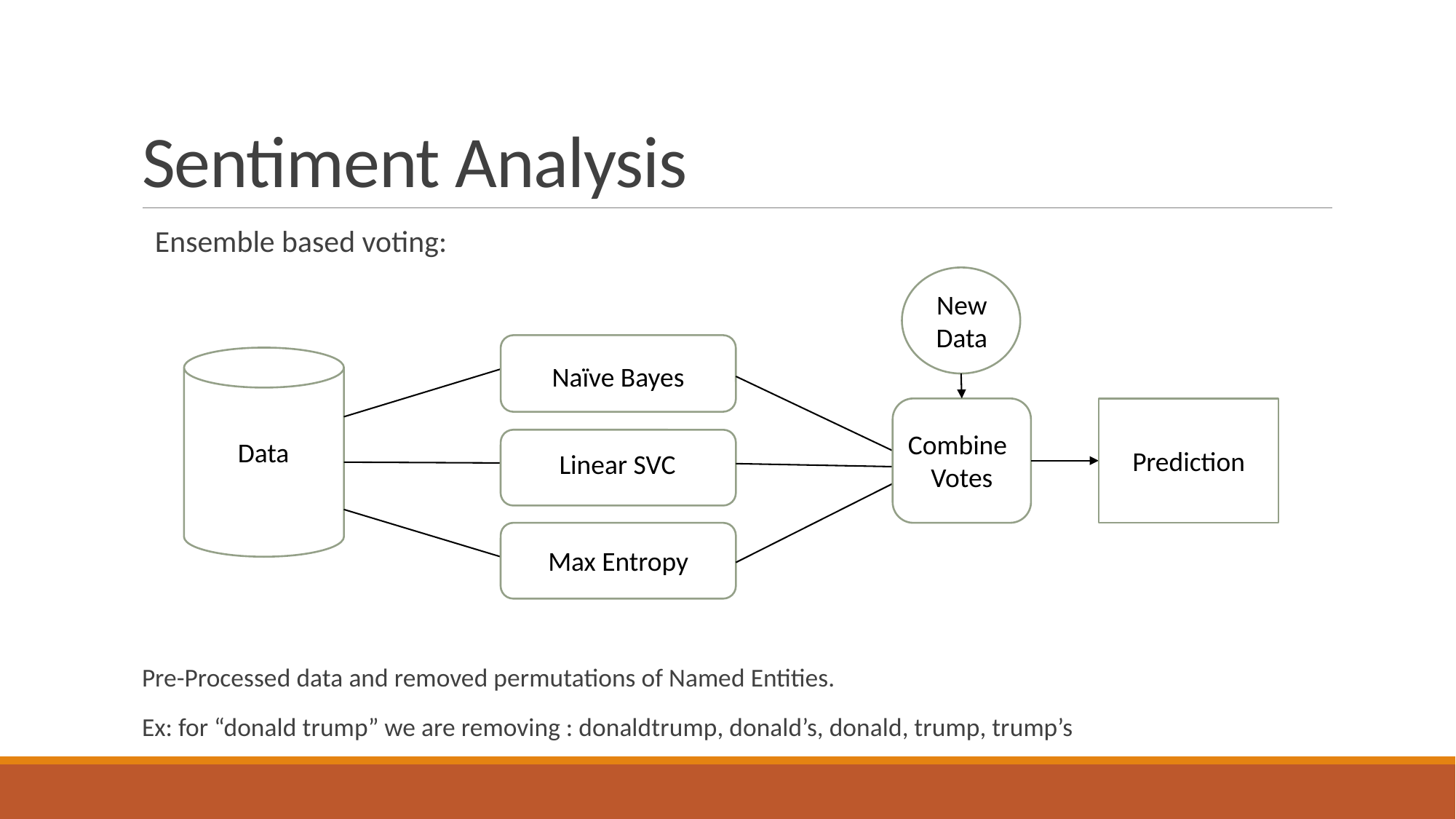

# Sentiment Analysis
Ensemble based voting:

Pre-Processed data and removed permutations of Named Entities.
Ex: for “donald trump” we are removing : donaldtrump, donald’s, donald, trump, trump’s

New Data

Naïve Bayes

Combine
Votes

Data
Prediction
Linear SVC

Max Entropy